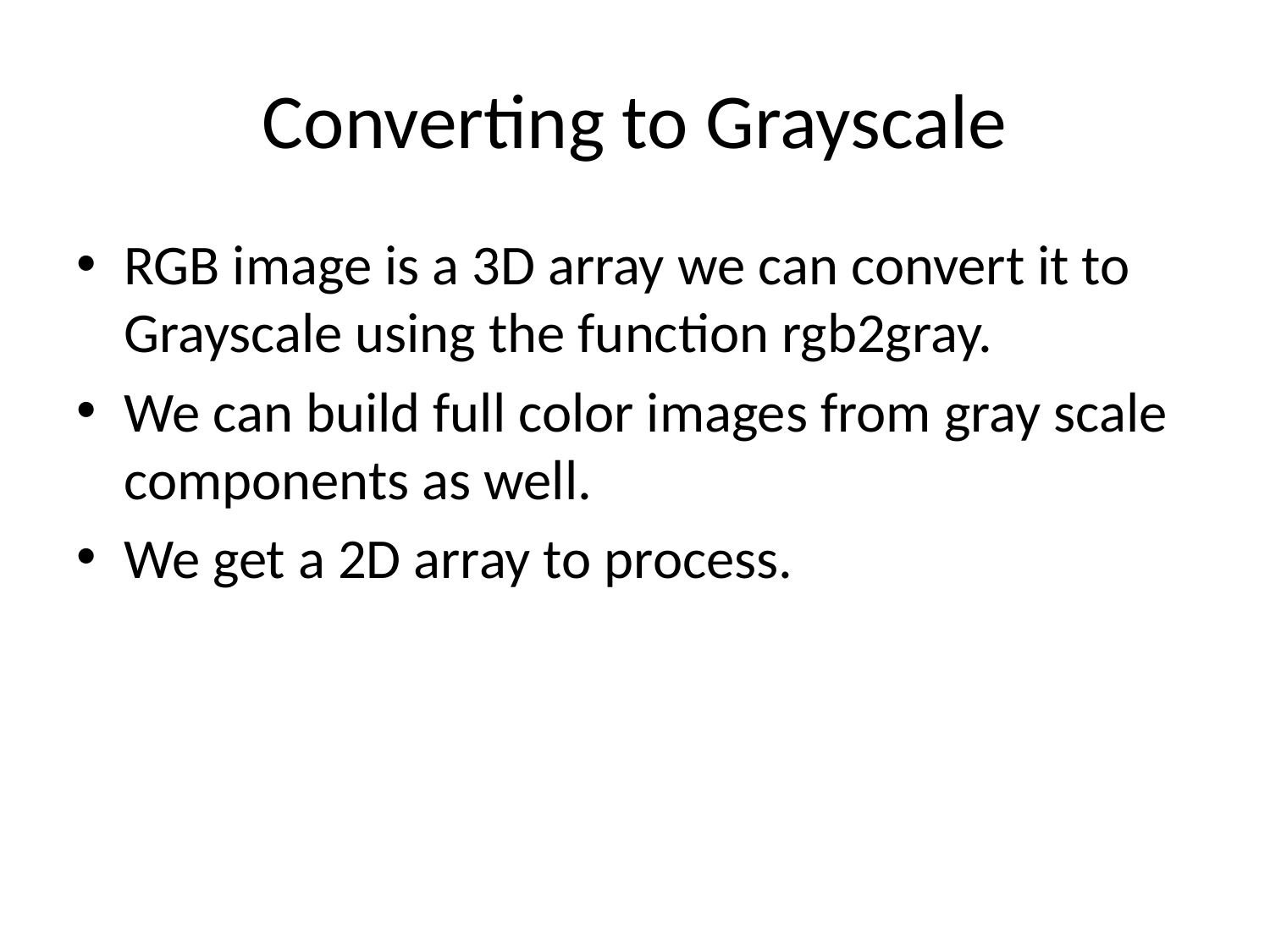

# Converting to Grayscale
RGB image is a 3D array we can convert it to Grayscale using the function rgb2gray.
We can build full color images from gray scale components as well.
We get a 2D array to process.